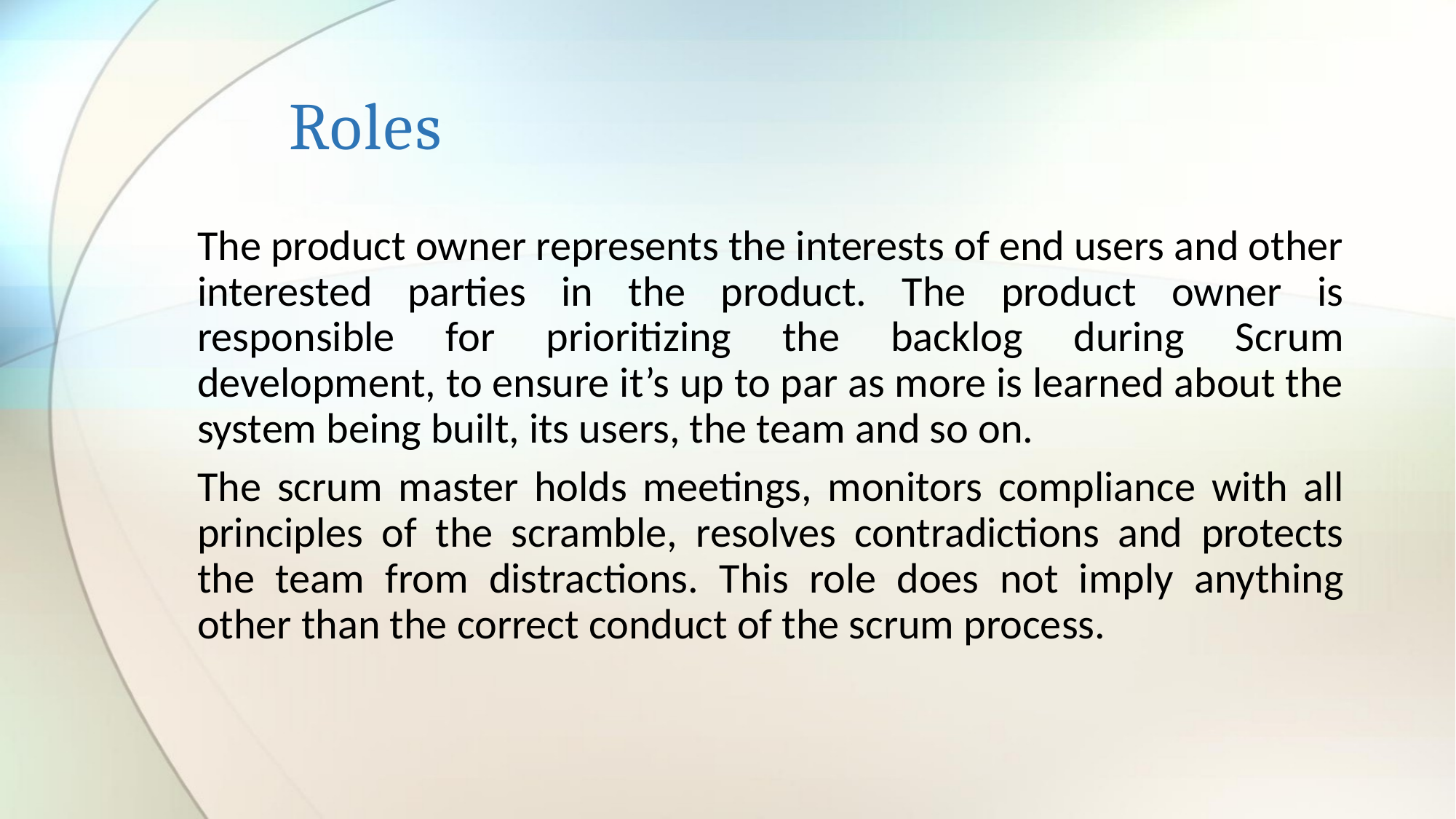

# Roles
The product owner represents the interests of end users and other interested parties in the product. The product owner is responsible for prioritizing the backlog during Scrum development, to ensure it’s up to par as more is learned about the system being built, its users, the team and so on.
The scrum master holds meetings, monitors compliance with all principles of the scramble, resolves contradictions and protects the team from distractions. This role does not imply anything other than the correct conduct of the scrum process.